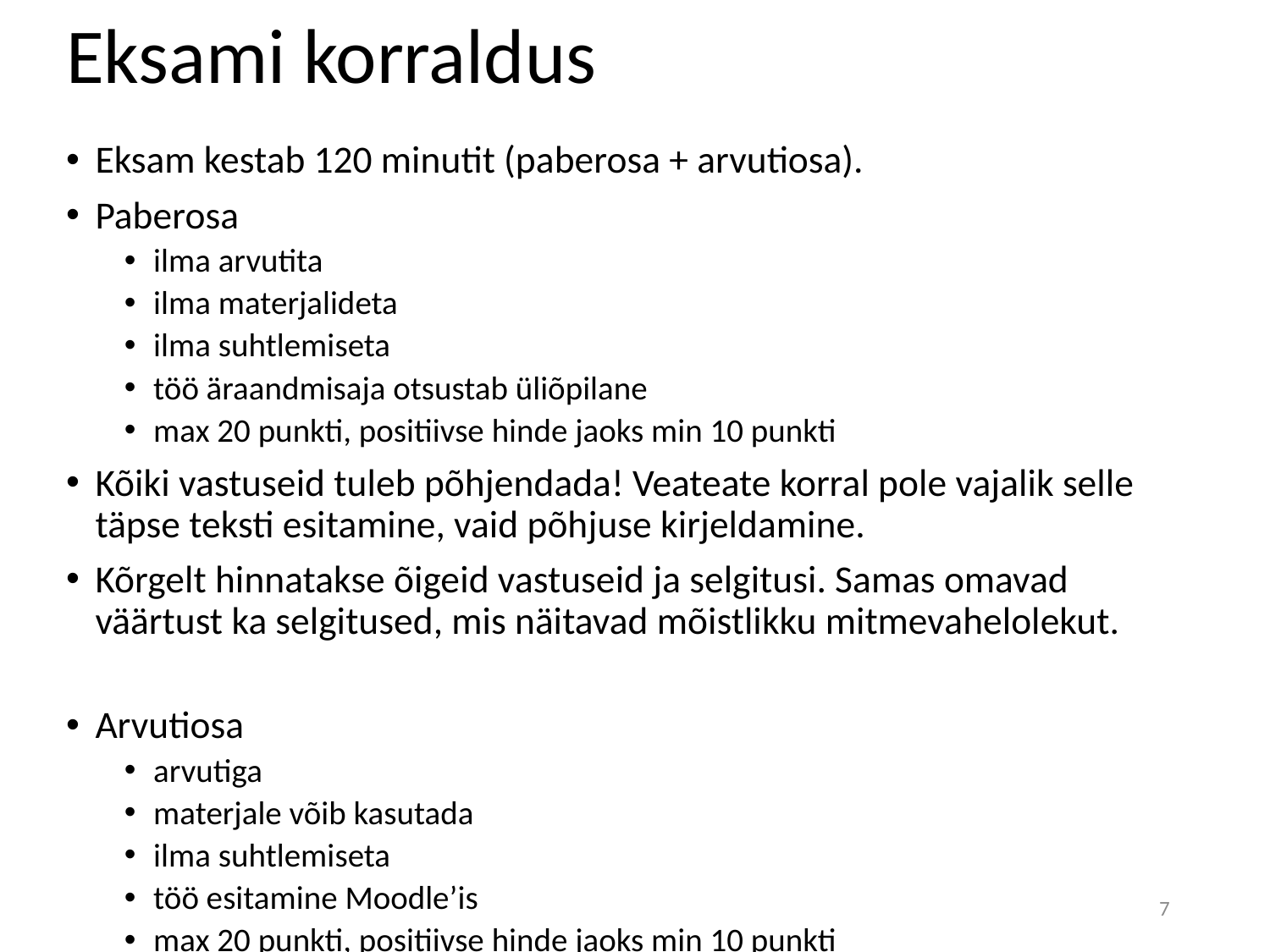

# Eksami korraldus
Eksam kestab 120 minutit (paberosa + arvutiosa).
Paberosa
ilma arvutita
ilma materjalideta
ilma suhtlemiseta
töö äraandmisaja otsustab üliõpilane
max 20 punkti, positiivse hinde jaoks min 10 punkti
Kõiki vastuseid tuleb põhjendada! Veateate korral pole vajalik selle täpse teksti esitamine, vaid põhjuse kirjeldamine.
Kõrgelt hinnatakse õigeid vastuseid ja selgitusi. Samas omavad väärtust ka selgitused, mis näitavad mõistlikku mitmevahelolekut.

Arvutiosa
arvutiga
materjale võib kasutada
ilma suhtlemiseta
töö esitamine Moodle’is
max 20 punkti, positiivse hinde jaoks min 10 punkti

7